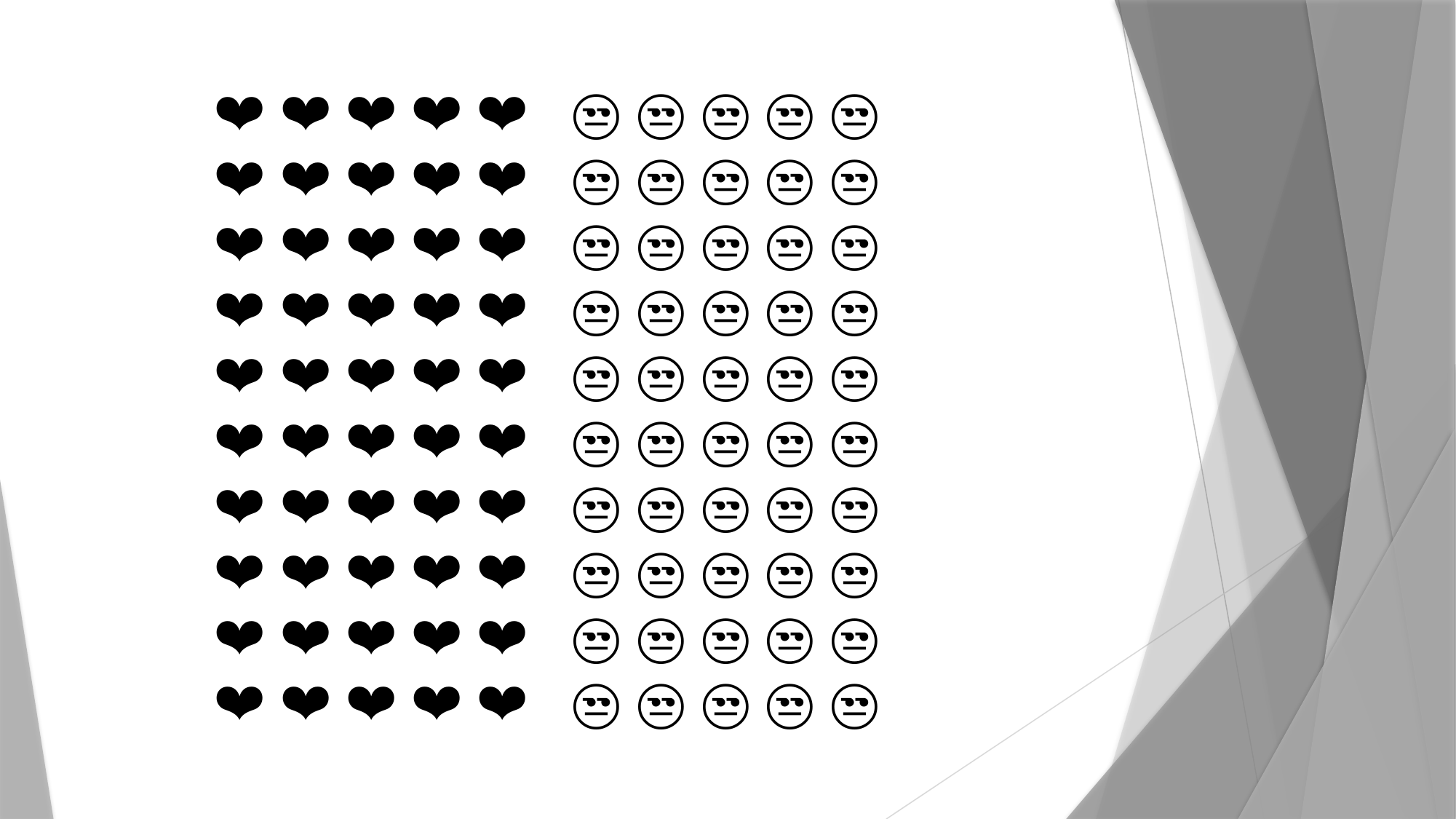

❤ ❤ ❤ ❤ ❤   😒 😒 😒 😒 😒
❤ ❤ ❤ ❤ ❤   😒 😒 😒 😒 😒
❤ ❤ ❤ ❤ ❤   😒 😒 😒 😒 😒
❤ ❤ ❤ ❤ ❤   😒 😒 😒 😒 😒
❤ ❤ ❤ ❤ ❤   😒 😒 😒 😒 😒
❤ ❤ ❤ ❤ ❤   😒 😒 😒 😒 😒
❤ ❤ ❤ ❤ ❤   😒 😒 😒 😒 😒
❤ ❤ ❤ ❤ ❤   😒 😒 😒 😒 😒
❤ ❤ ❤ ❤ ❤   😒 😒 😒 😒 😒
❤ ❤ ❤ ❤ ❤   😒 😒 😒 😒 😒